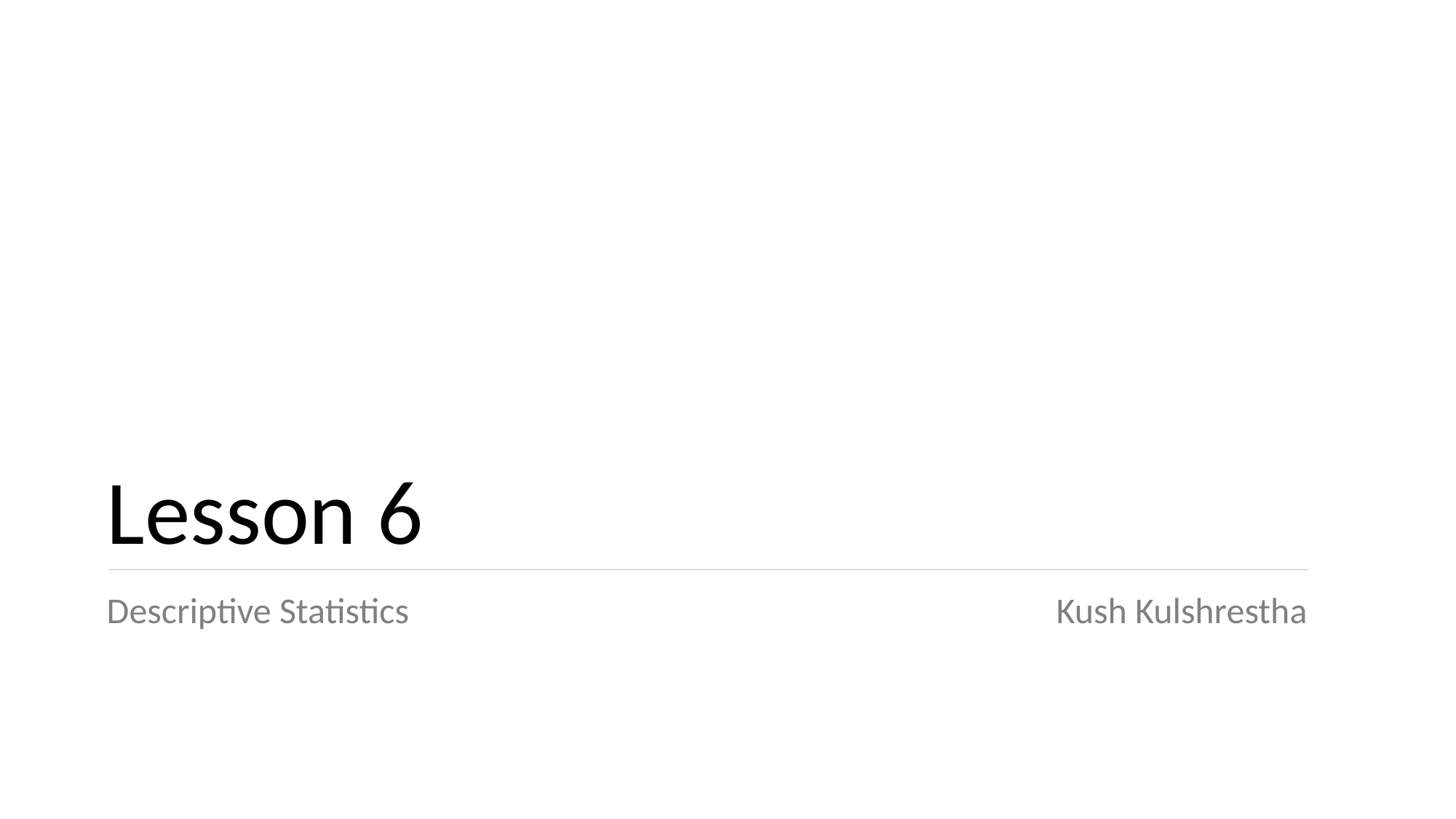

# Lesson 6
Descriptive Statistics
Kush Kulshrestha